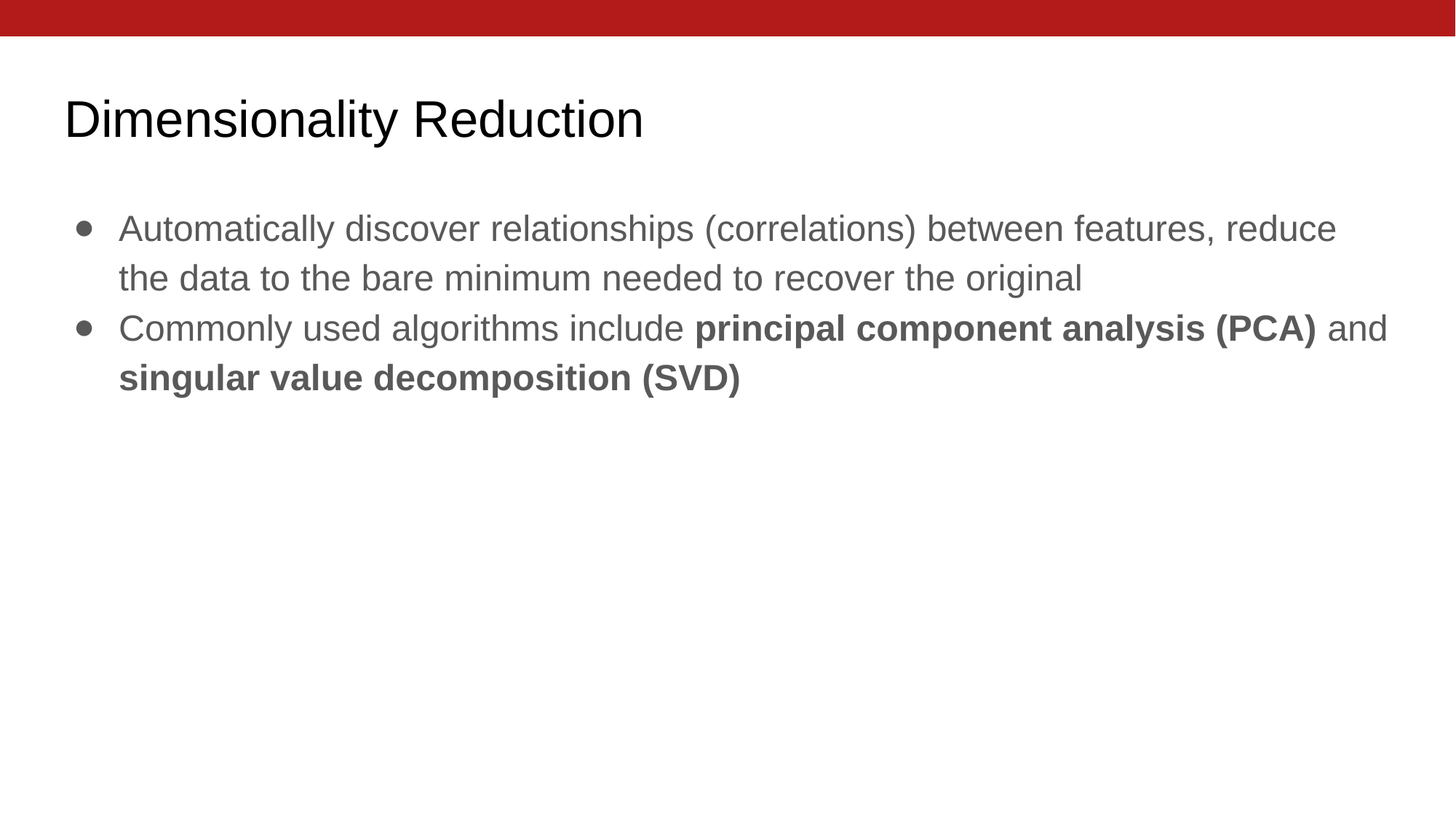

# Dimensionality Reduction
Automatically discover relationships (correlations) between features, reduce the data to the bare minimum needed to recover the original
Commonly used algorithms include principal component analysis (PCA) and singular value decomposition (SVD)